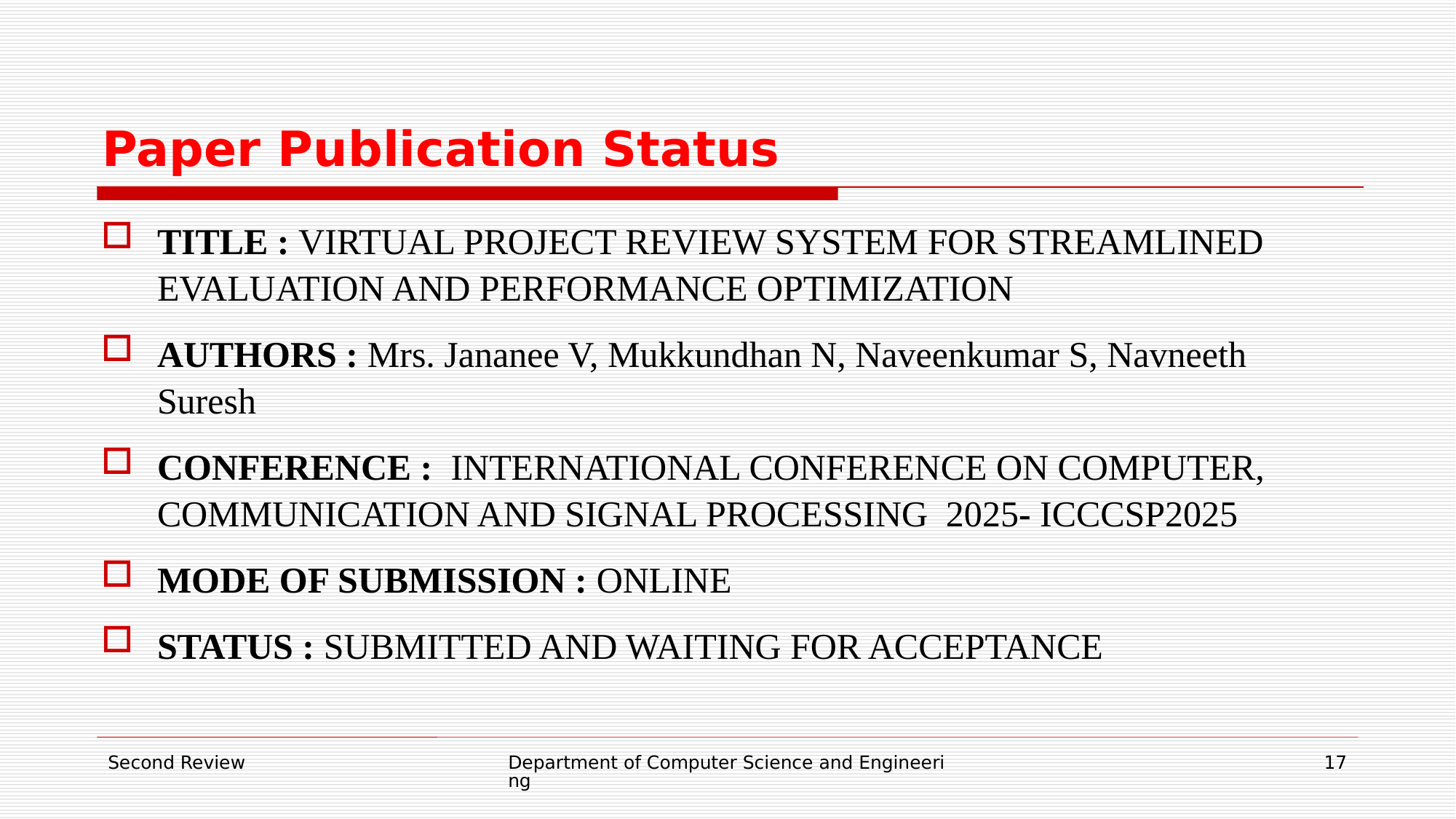

# Paper Publication Status
TITLE : VIRTUAL PROJECT REVIEW SYSTEM FOR STREAMLINED EVALUATION AND PERFORMANCE OPTIMIZATION
AUTHORS : Mrs. Jananee V, Mukkundhan N, Naveenkumar S, Navneeth Suresh
CONFERENCE :  INTERNATIONAL CONFERENCE ON COMPUTER, COMMUNICATION AND SIGNAL PROCESSING  2025- ICCCSP2025
MODE OF SUBMISSION : ONLINE
STATUS : SUBMITTED AND WAITING FOR ACCEPTANCE

Second Review
Department of Computer Science and Engineering
17